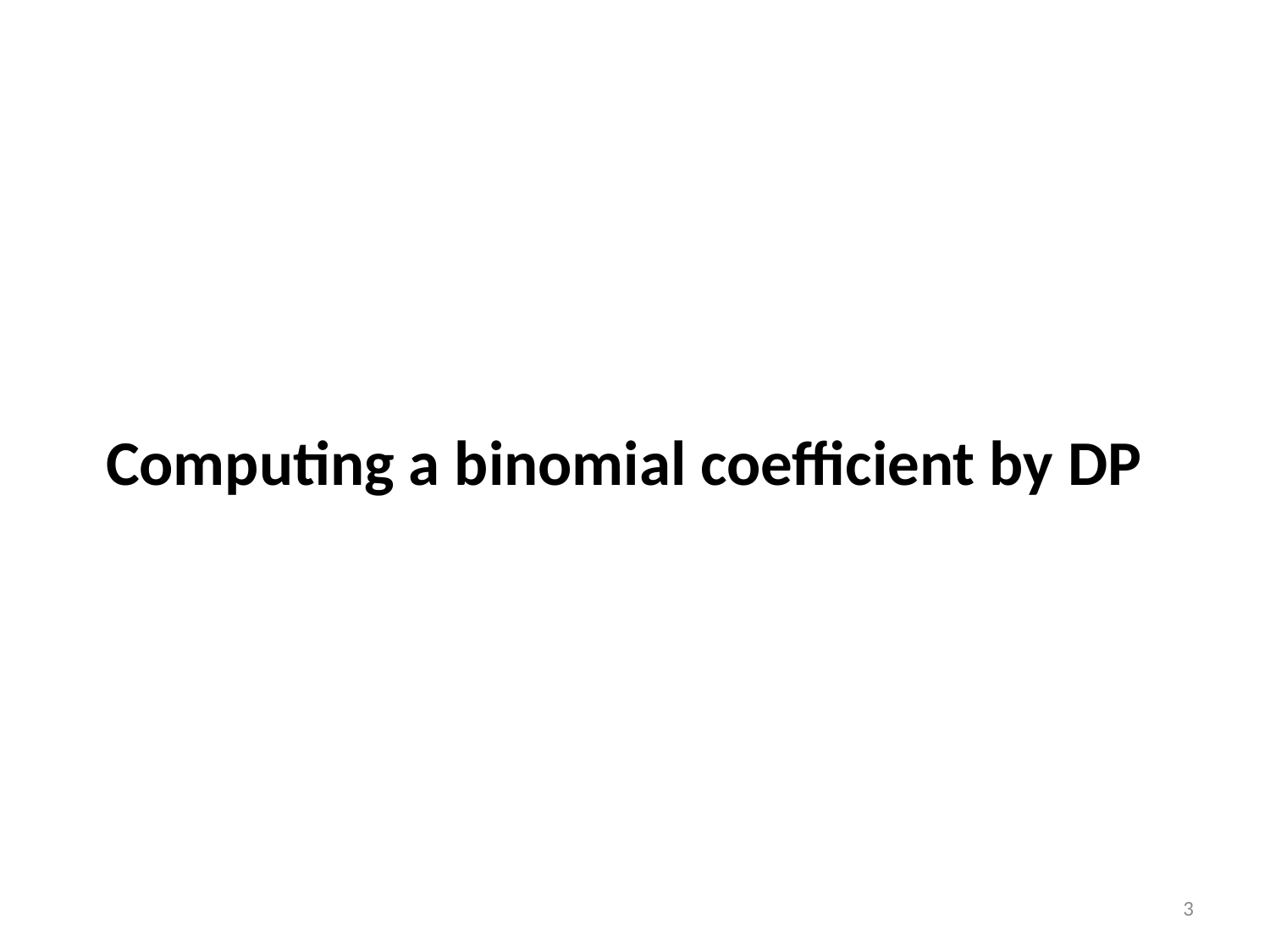

# Computing a binomial coefficient by DP
3